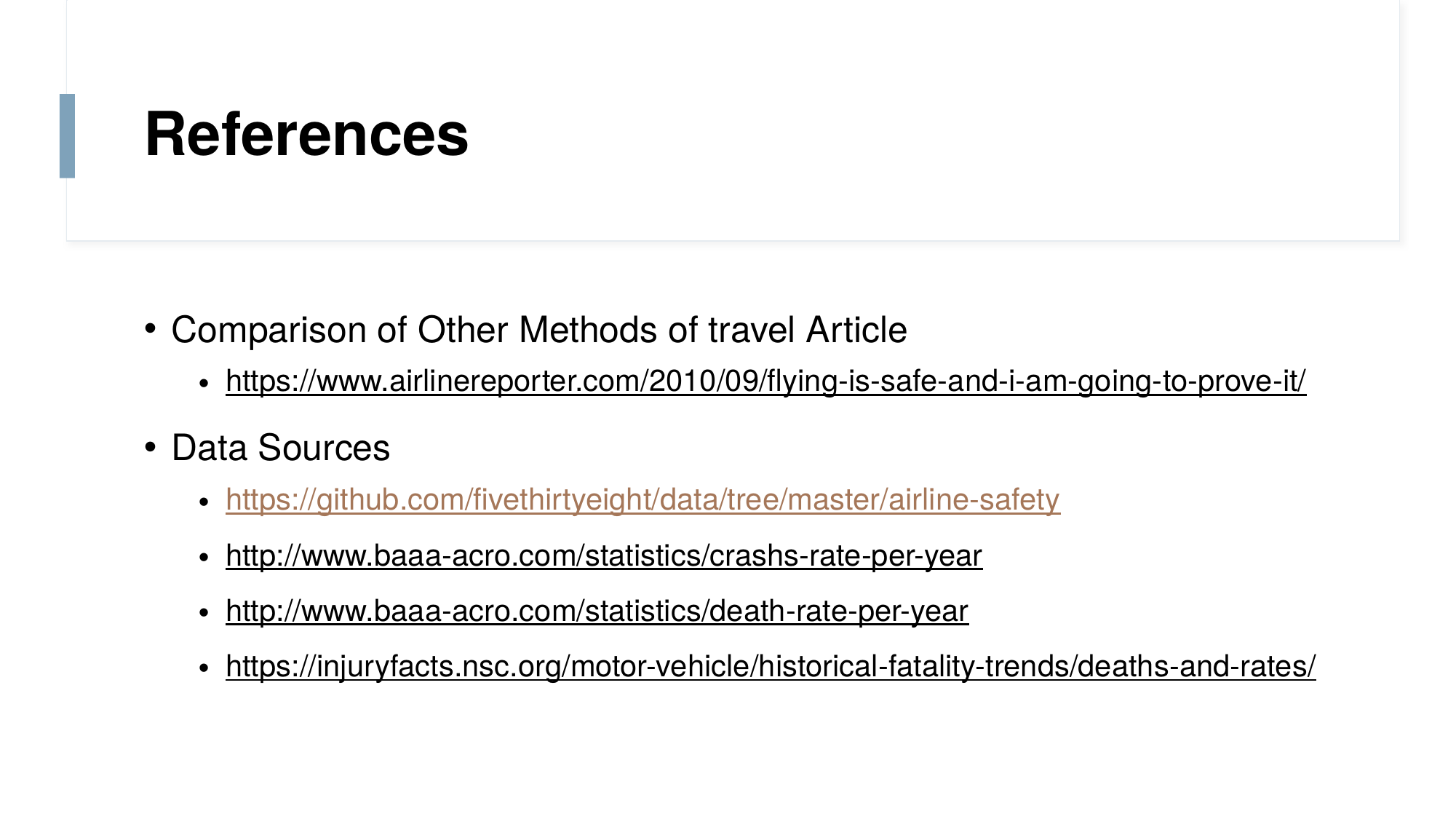

# References
Comparison of Other Methods of travel Article
https://www.airlinereporter.com/2010/09/flying-is-safe-and-i-am-going-to-prove-it/
Data Sources
https://github.com/fivethirtyeight/data/tree/master/airline-safety
http://www.baaa-acro.com/statistics/crashs-rate-per-year
http://www.baaa-acro.com/statistics/death-rate-per-year
https://injuryfacts.nsc.org/motor-vehicle/historical-fatality-trends/deaths-and-rates/